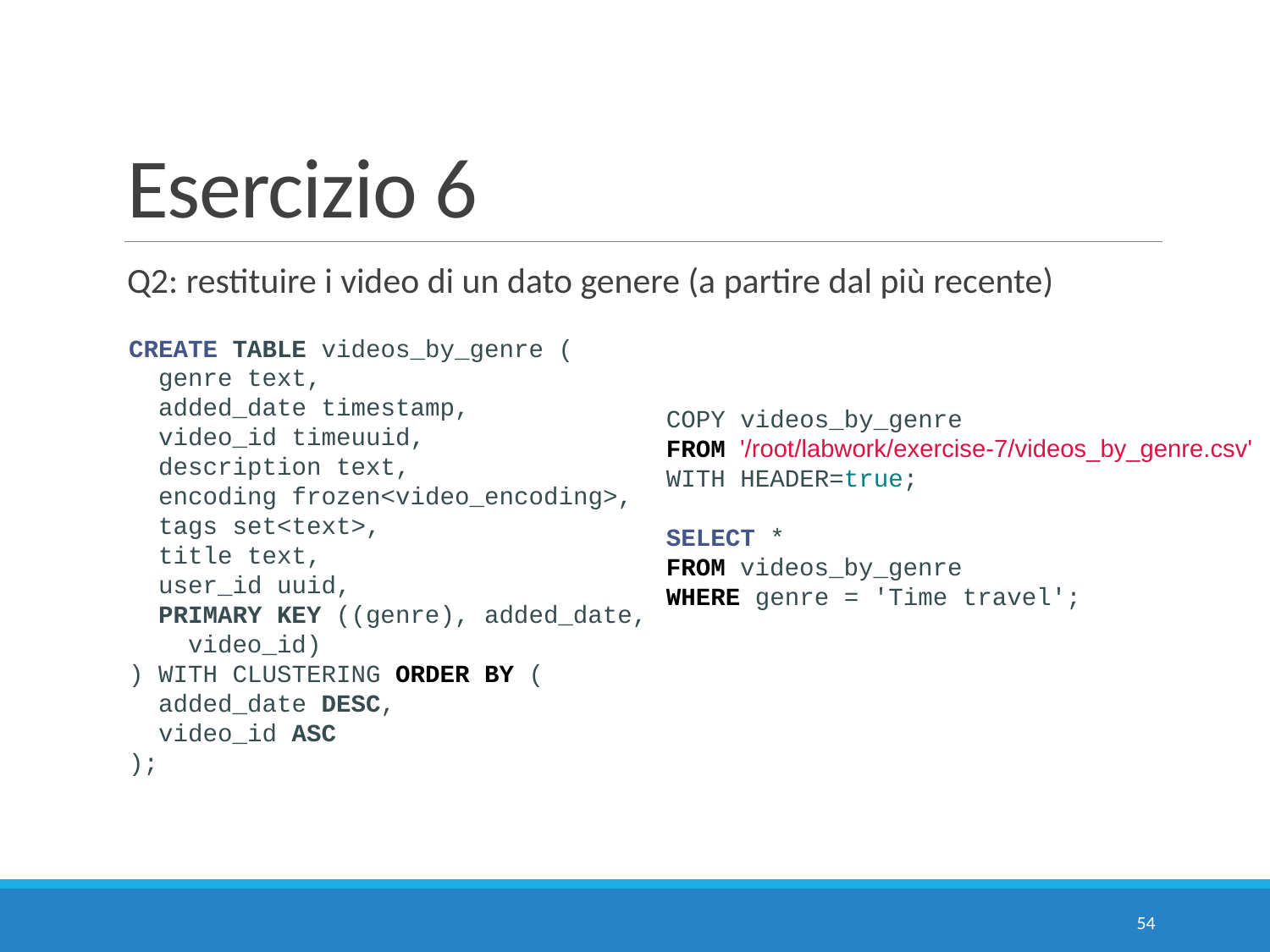

# Esercizio 6
Q2: restituire i video di un dato genere (a partire dal più recente)

CREATE TABLE videos_by_genre (
  genre text,
  added_date timestamp,
  video_id timeuuid,
  description text,
  encoding frozen<video_encoding>,
  tags set<text>,
  title text,
  user_id uuid,
  PRIMARY KEY ((genre), added_date,
    video_id)
) WITH CLUSTERING ORDER BY (
  added_date DESC,
  video_id ASC
);
COPY videos_by_genre
FROM '/root/labwork/exercise-7/videos_by_genre.csv'
WITH HEADER=true;

SELECT *
FROM videos_by_genre
WHERE genre = 'Time travel';
54